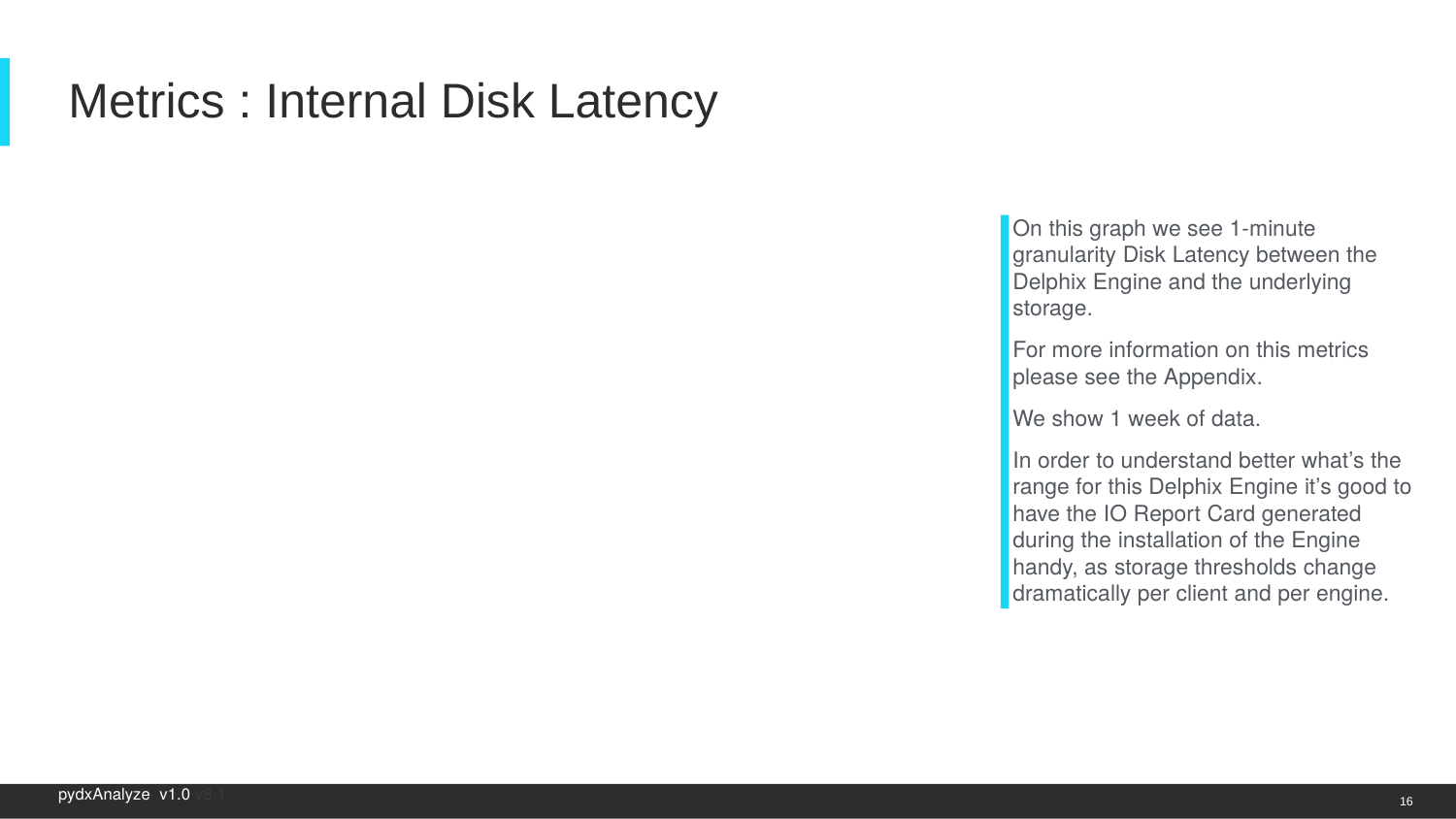

# Metrics : Internal Disk Latency
On this graph we see 1-minute granularity Disk Latency between the Delphix Engine and the underlying storage.
For more information on this metrics please see the Appendix.
We show 1 week of data.
In order to understand better what’s the range for this Delphix Engine it’s good to have the IO Report Card generated during the installation of the Engine handy, as storage thresholds change dramatically per client and per engine.

16